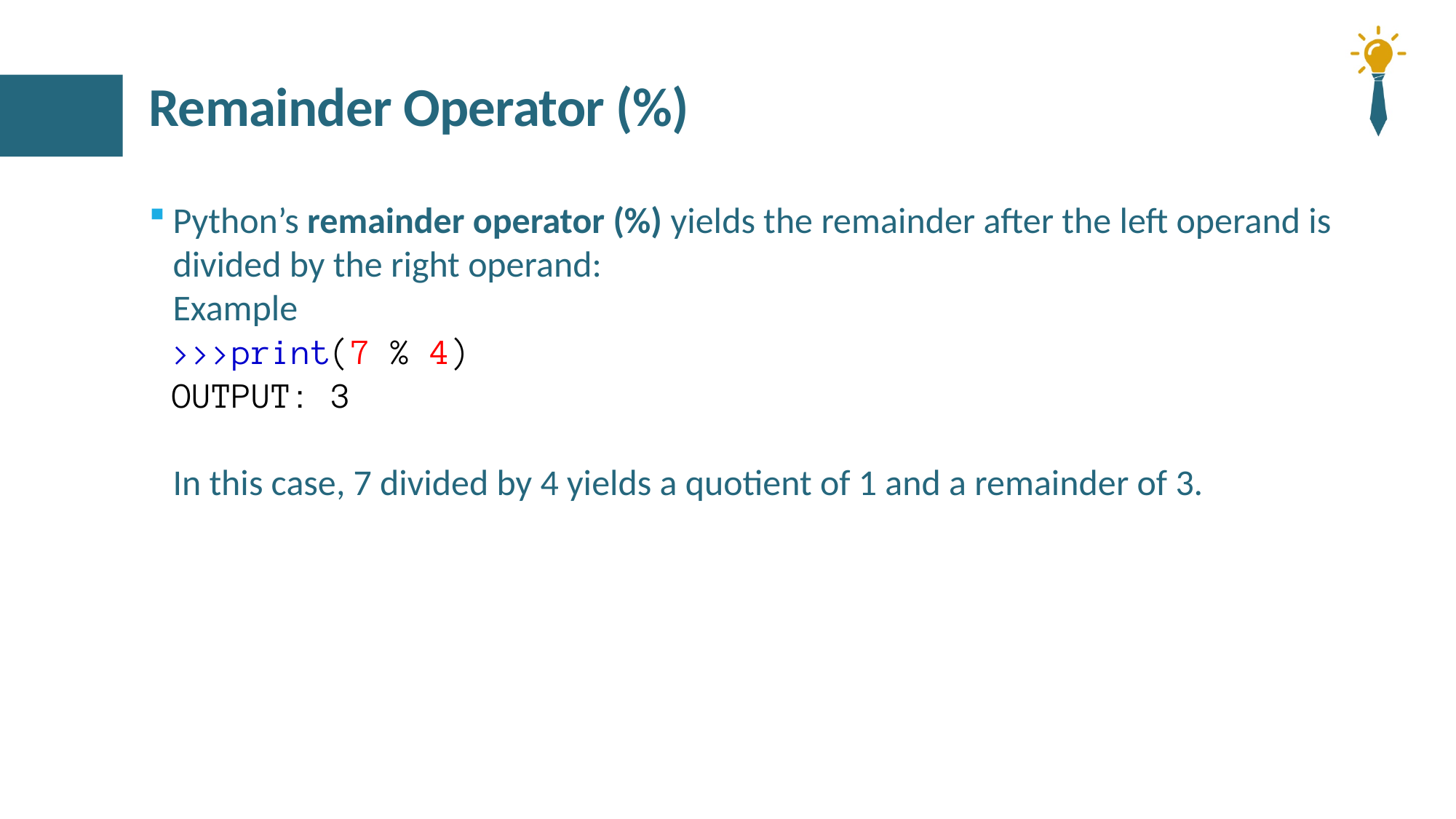

# Remainder Operator (%)
Python’s remainder operator (%) yields the remainder after the left operand is divided by the right operand:
Example
>>>print(7 % 4)
OUTPUT: 3
In this case, 7 divided by 4 yields a quotient of 1 and a remainder of 3.